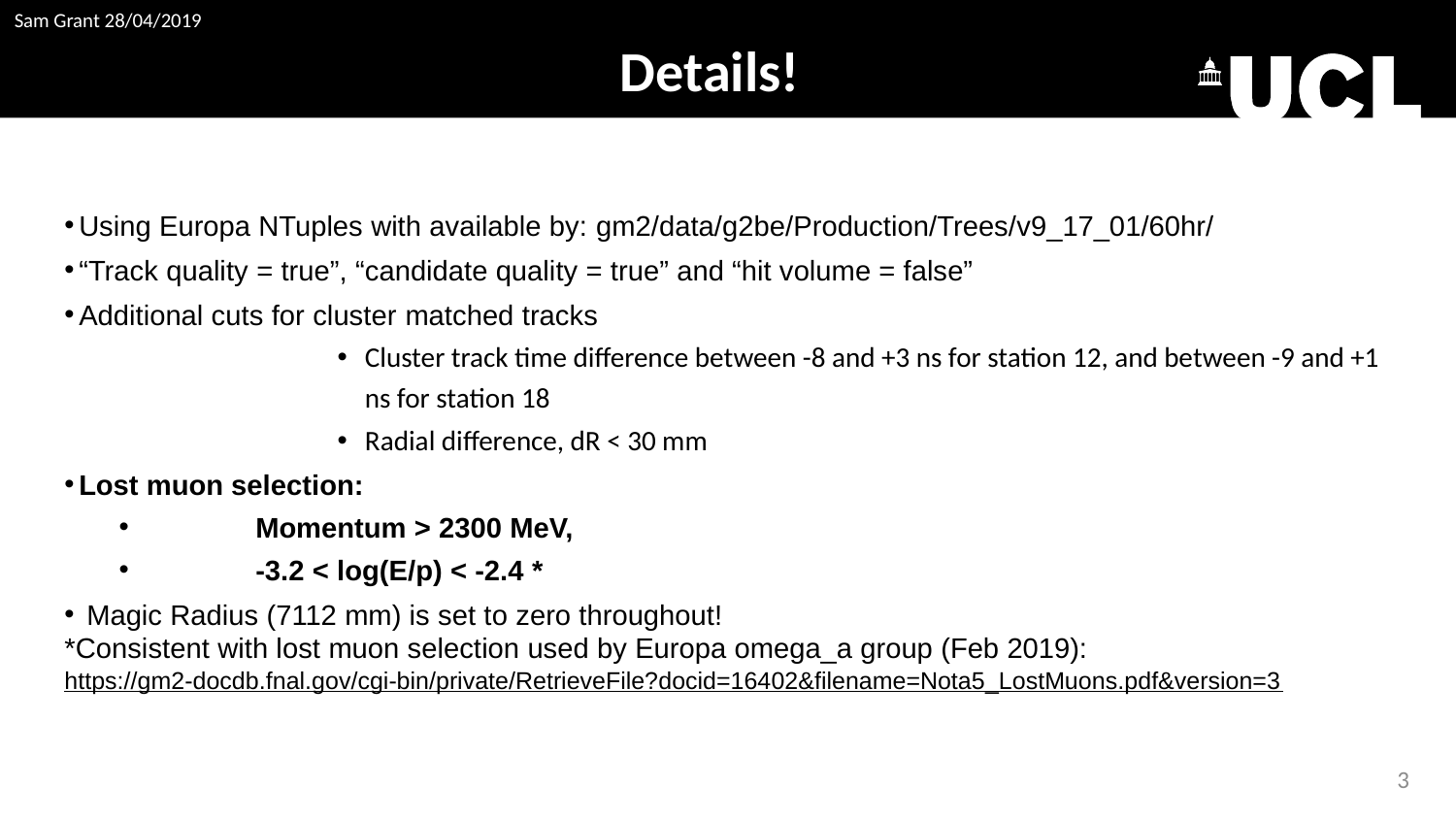

Details!

Using Europa NTuples with available by: gm2/data/g2be/Production/Trees/v9_17_01/60hr/
“Track quality = true”, “candidate quality = true” and “hit volume = false”
Additional cuts for cluster matched tracks
Cluster track time difference between -8 and +3 ns for station 12, and between -9 and +1 ns for station 18
Radial difference, dR < 30 mm
Lost muon selection:
Momentum > 2300 MeV,
-3.2 < log(E/p) < -2.4 *
 Magic Radius (7112 mm) is set to zero throughout!
*Consistent with lost muon selection used by Europa omega_a group (Feb 2019):
https://gm2-docdb.fnal.gov/cgi-bin/private/RetrieveFile?docid=16402&filename=Nota5_LostMuons.pdf&version=3
3